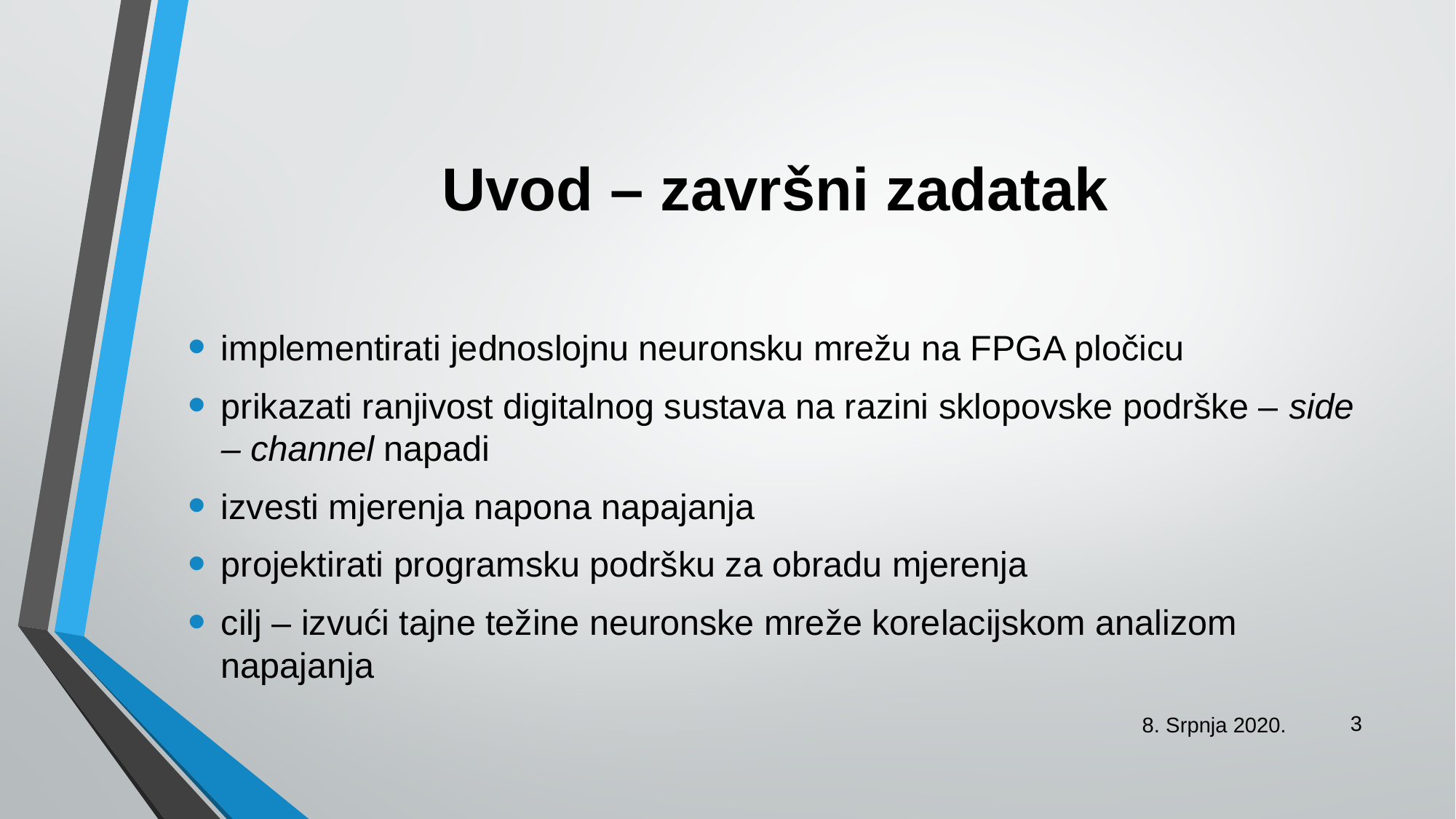

# Uvod – završni zadatak
implementirati jednoslojnu neuronsku mrežu na FPGA pločicu
prikazati ranjivost digitalnog sustava na razini sklopovske podrške – side – channel napadi
izvesti mjerenja napona napajanja
projektirati programsku podršku za obradu mjerenja
cilj – izvući tajne težine neuronske mreže korelacijskom analizom napajanja
3
8. Srpnja 2020.